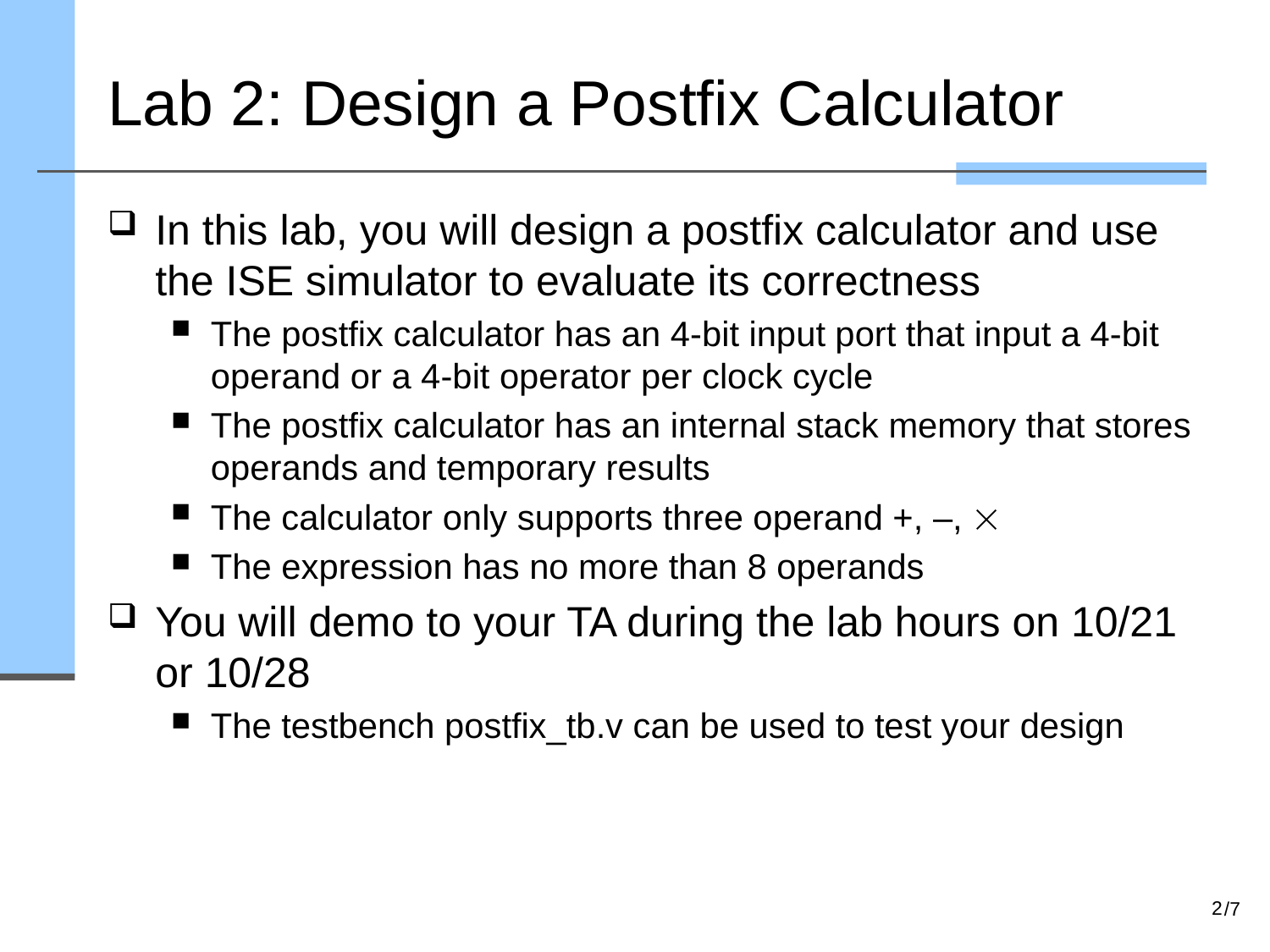

# Lab 2: Design a Postfix Calculator
In this lab, you will design a postfix calculator and use the ISE simulator to evaluate its correctness
The postfix calculator has an 4-bit input port that input a 4-bit operand or a 4-bit operator per clock cycle
The postfix calculator has an internal stack memory that stores operands and temporary results
The calculator only supports three operand +, –, ×
The expression has no more than 8 operands
You will demo to your TA during the lab hours on 10/21 or 10/28
The testbench postfix_tb.v can be used to test your design
2